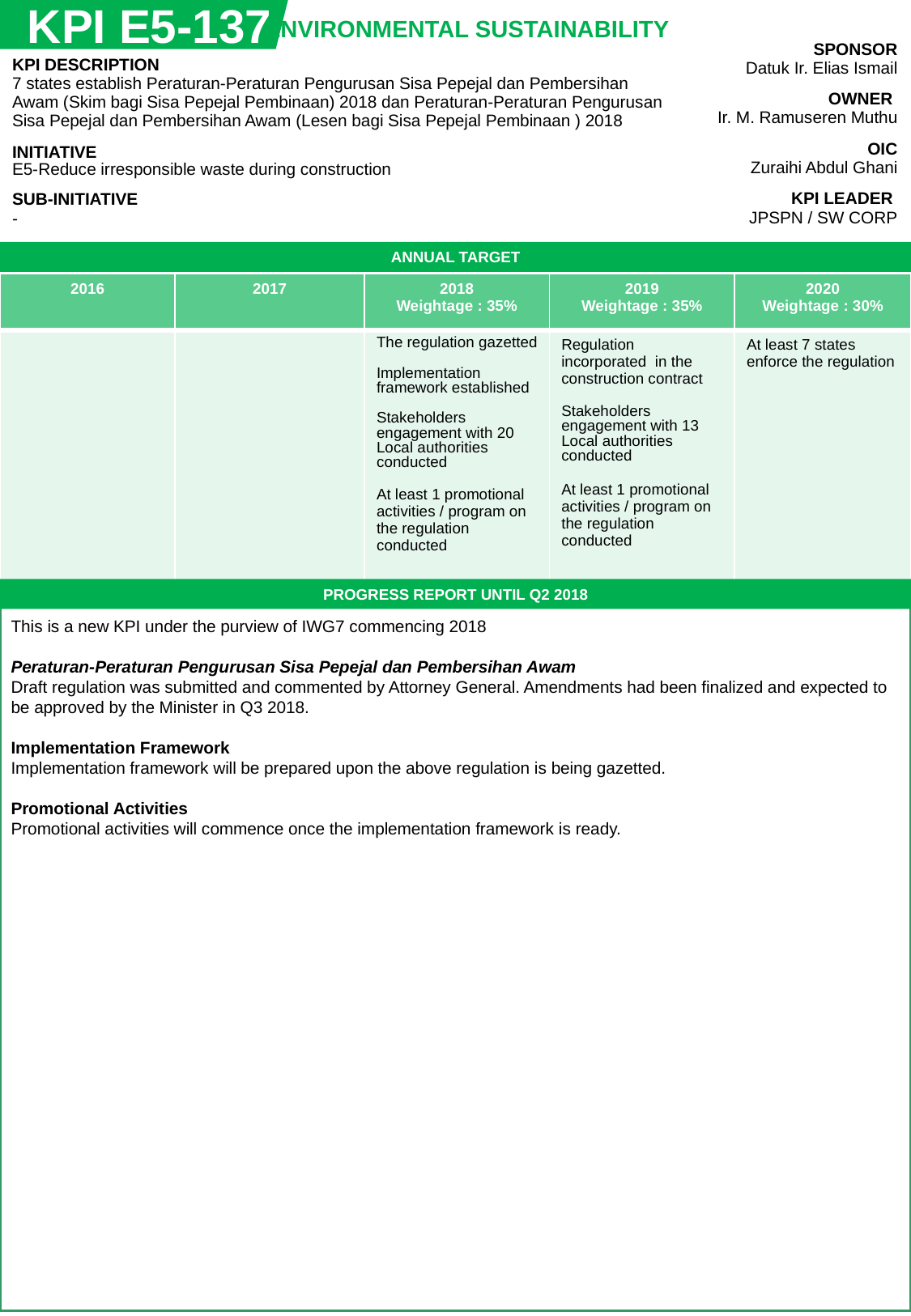

KPI E5-137
ENVIRONMENTAL SUSTAINABILITY
| SPONSOR Datuk Ir. Elias Ismail |
| --- |
| OWNER Ir. M. Ramuseren Muthu |
| OIC Zuraihi Abdul Ghani |
| KPI LEADER JPSPN / SW CORP |
| KPI DESCRIPTION 7 states establish Peraturan-Peraturan Pengurusan Sisa Pepejal dan Pembersihan Awam (Skim bagi Sisa Pepejal Pembinaan) 2018 dan Peraturan-Peraturan Pengurusan Sisa Pepejal dan Pembersihan Awam (Lesen bagi Sisa Pepejal Pembinaan ) 2018 |
| --- |
| INITIATIVE E5-Reduce irresponsible waste during construction |
| SUB-INITIATIVE - |
ANNUAL TARGET
| 2016 | 2017 | 2018 Weightage : 35% | 2019 Weightage : 35% | 2020 Weightage : 30% |
| --- | --- | --- | --- | --- |
|  |  | The regulation gazetted Implementation framework established Stakeholders engagement with 20 Local authorities conducted At least 1 promotional activities / program on the regulation conducted | Regulation incorporated in the construction contract Stakeholders engagement with 13 Local authorities conducted At least 1 promotional activities / program on the regulation conducted | At least 7 states enforce the regulation |
PROGRESS REPORT UNTIL Q2 2018

This is a new KPI under the purview of IWG7 commencing 2018

Peraturan-Peraturan Pengurusan Sisa Pepejal dan Pembersihan Awam
Draft regulation was submitted and commented by Attorney General. Amendments had been finalized and expected to be approved by the Minister in Q3 2018.

Implementation Framework
Implementation framework will be prepared upon the above regulation is being gazetted.

Promotional Activities
Promotional activities will commence once the implementation framework is ready.